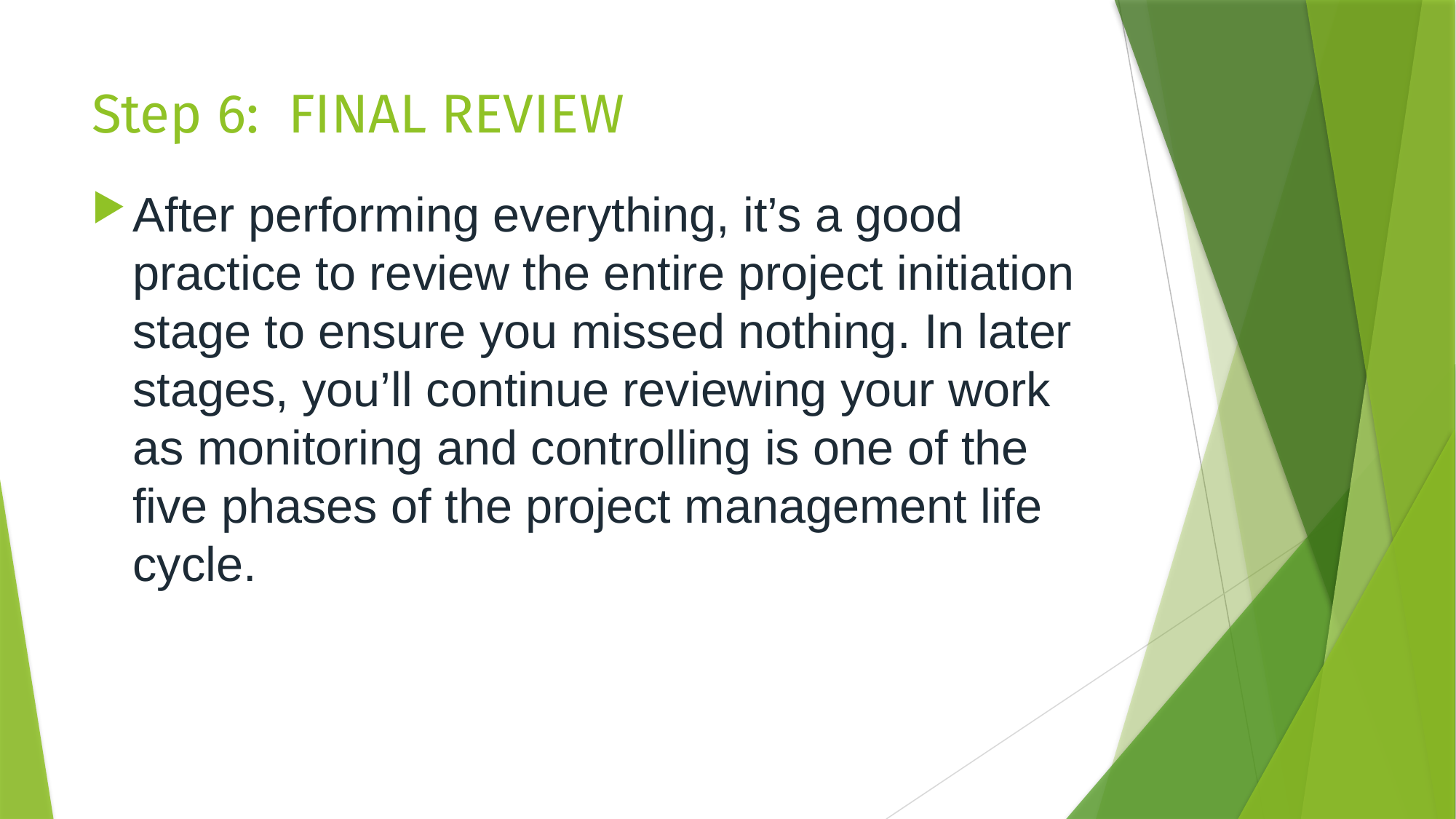

# Step 6:  FINAL REVIEW
After performing everything, it’s a good practice to review the entire project initiation stage to ensure you missed nothing. In later stages, you’ll continue reviewing your work as monitoring and controlling is one of the five phases of the project management life cycle.